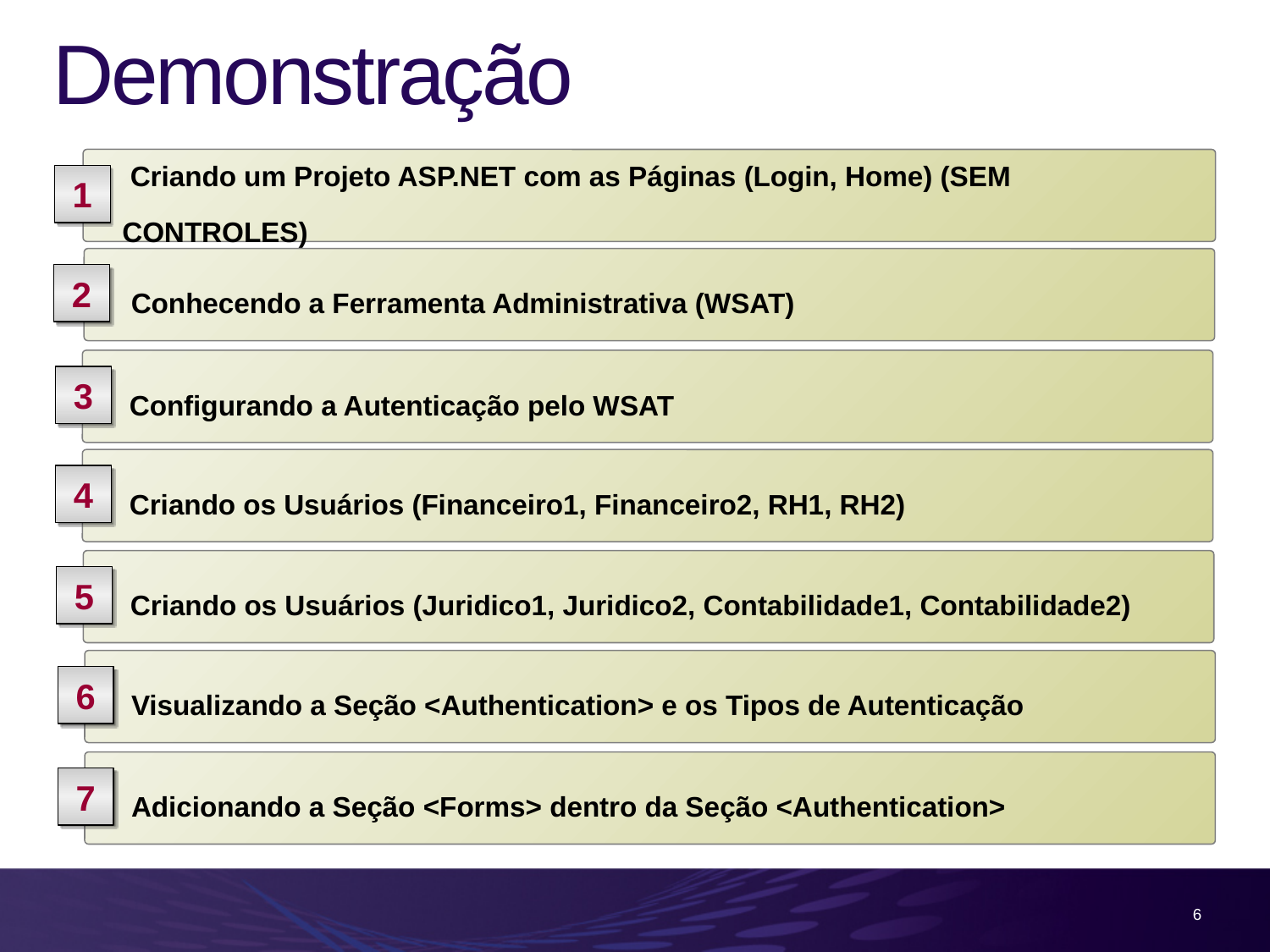

# Demonstração
 Criando um Projeto ASP.NET com as Páginas (Login, Home) (SEM CONTROLES)
1
 Conhecendo a Ferramenta Administrativa (WSAT)
2
 Configurando a Autenticação pelo WSAT
3
 Criando os Usuários (Financeiro1, Financeiro2, RH1, RH2)
4
 Criando os Usuários (Juridico1, Juridico2, Contabilidade1, Contabilidade2)
5
 Visualizando a Seção <Authentication> e os Tipos de Autenticação
6
 Adicionando a Seção <Forms> dentro da Seção <Authentication>
7
6